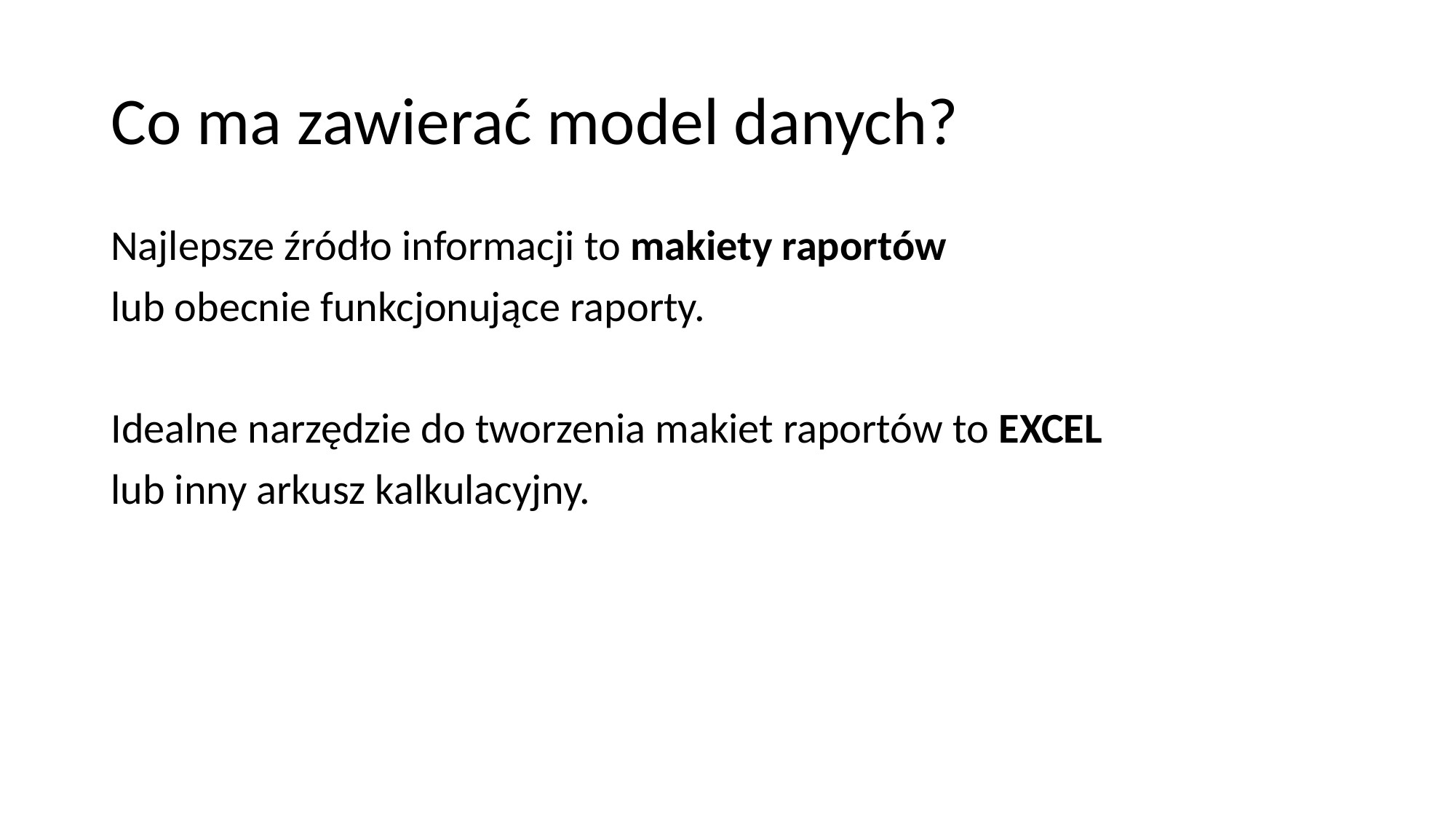

# Co ma zawierać model danych?
Najlepsze źródło informacji to makiety raportów
lub obecnie funkcjonujące raporty.

Idealne narzędzie do tworzenia makiet raportów to EXCEL
lub inny arkusz kalkulacyjny.